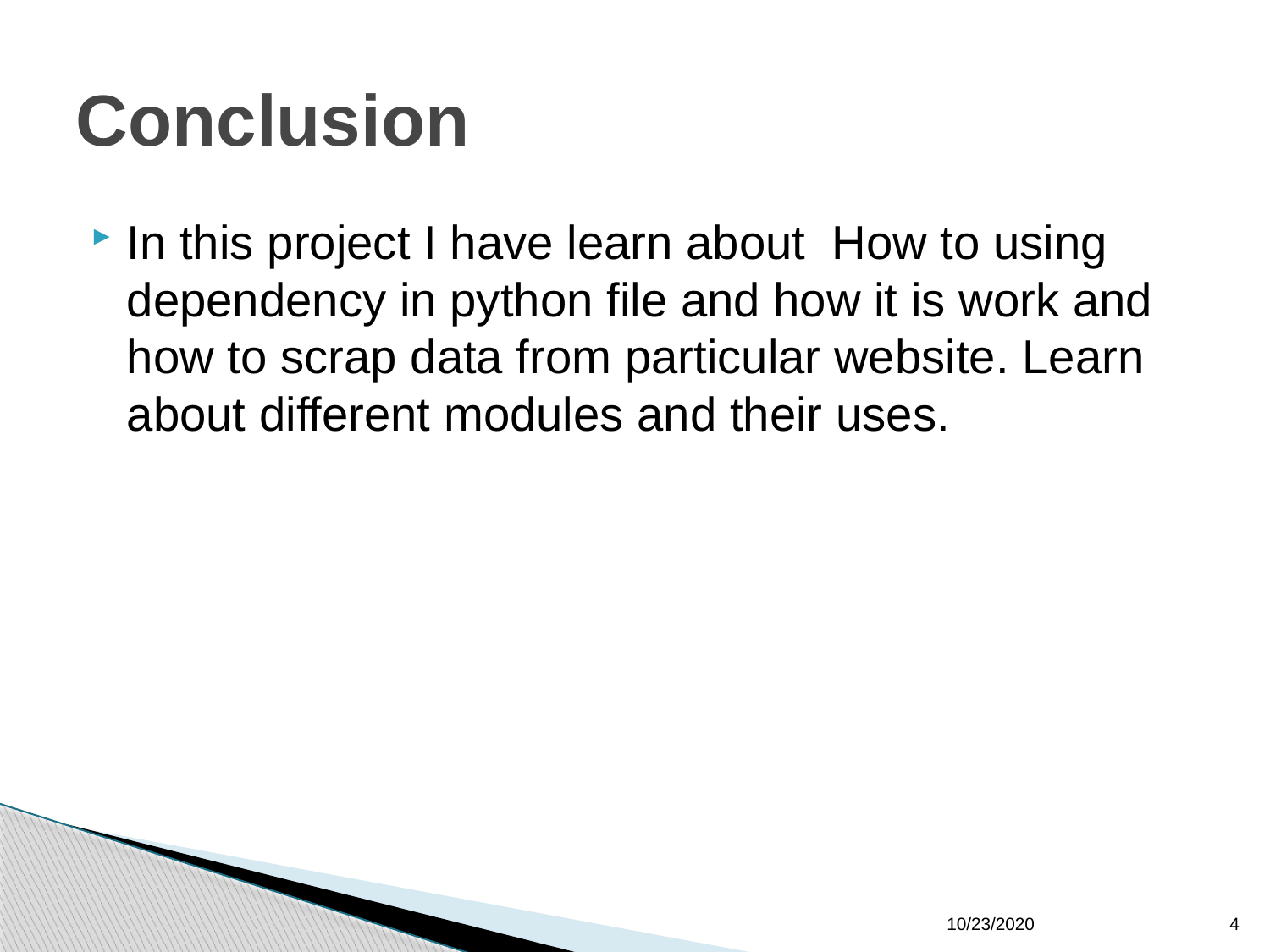

# Conclusion
In this project I have learn about  How to using dependency in python file and how it is work and how to scrap data from particular website. Learn about different modules and their uses.
10/23/2020
4